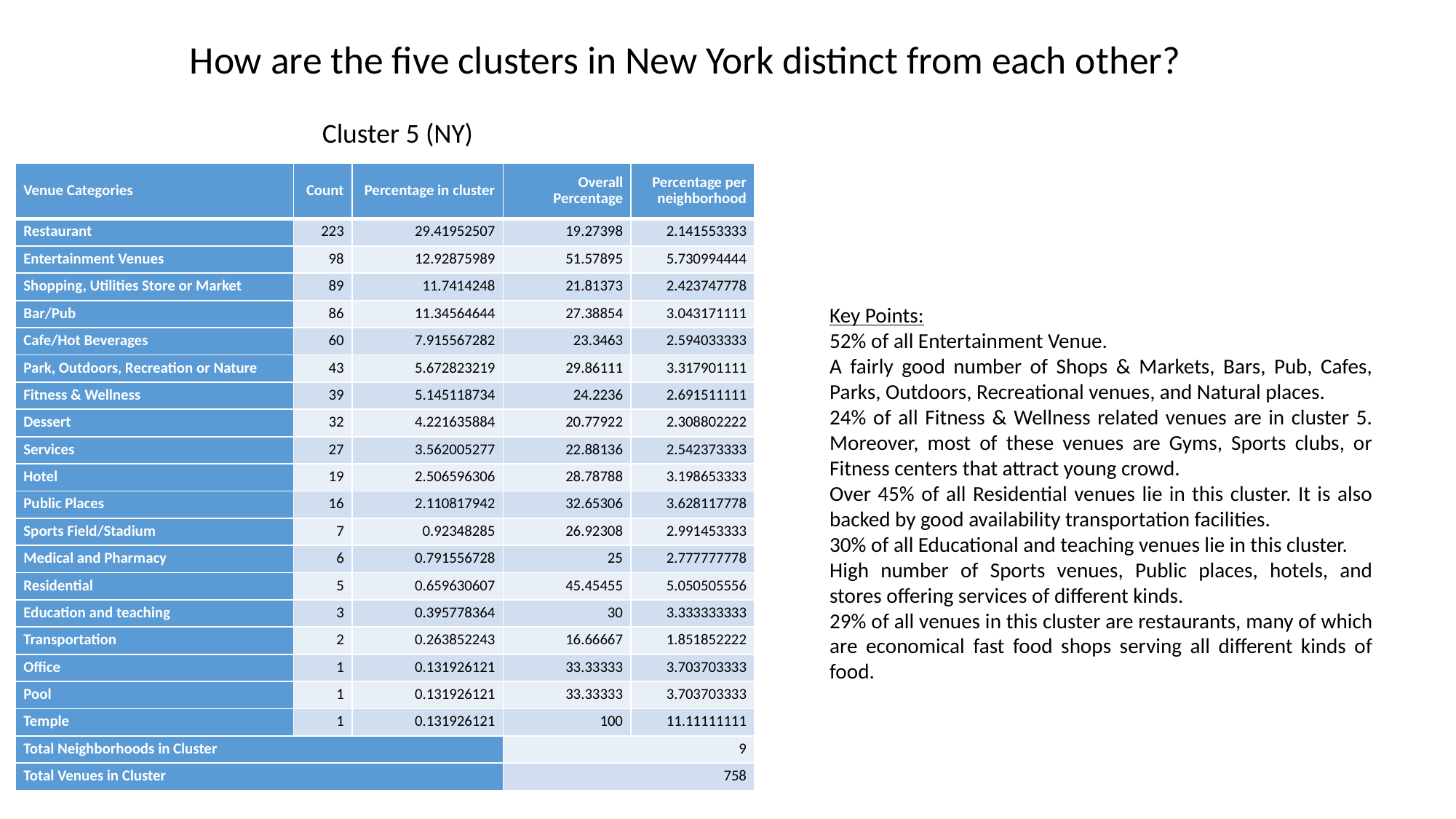

How are the five clusters in New York distinct from each other?
Cluster 5 (NY)
| Venue Categories | Count | Percentage in cluster | Overall Percentage | Percentage per neighborhood |
| --- | --- | --- | --- | --- |
| Restaurant | 223 | 29.41952507 | 19.27398 | 2.141553333 |
| Entertainment Venues | 98 | 12.92875989 | 51.57895 | 5.730994444 |
| Shopping, Utilities Store or Market | 89 | 11.7414248 | 21.81373 | 2.423747778 |
| Bar/Pub | 86 | 11.34564644 | 27.38854 | 3.043171111 |
| Cafe/Hot Beverages | 60 | 7.915567282 | 23.3463 | 2.594033333 |
| Park, Outdoors, Recreation or Nature | 43 | 5.672823219 | 29.86111 | 3.317901111 |
| Fitness & Wellness | 39 | 5.145118734 | 24.2236 | 2.691511111 |
| Dessert | 32 | 4.221635884 | 20.77922 | 2.308802222 |
| Services | 27 | 3.562005277 | 22.88136 | 2.542373333 |
| Hotel | 19 | 2.506596306 | 28.78788 | 3.198653333 |
| Public Places | 16 | 2.110817942 | 32.65306 | 3.628117778 |
| Sports Field/Stadium | 7 | 0.92348285 | 26.92308 | 2.991453333 |
| Medical and Pharmacy | 6 | 0.791556728 | 25 | 2.777777778 |
| Residential | 5 | 0.659630607 | 45.45455 | 5.050505556 |
| Education and teaching | 3 | 0.395778364 | 30 | 3.333333333 |
| Transportation | 2 | 0.263852243 | 16.66667 | 1.851852222 |
| Office | 1 | 0.131926121 | 33.33333 | 3.703703333 |
| Pool | 1 | 0.131926121 | 33.33333 | 3.703703333 |
| Temple | 1 | 0.131926121 | 100 | 11.11111111 |
| Total Neighborhoods in Cluster |  |  | 9 |  |
| Total Venues in Cluster |  |  | 758 |  |
Key Points:
52% of all Entertainment Venue.
A fairly good number of Shops & Markets, Bars, Pub, Cafes, Parks, Outdoors, Recreational venues, and Natural places.
24% of all Fitness & Wellness related venues are in cluster 5. Moreover, most of these venues are Gyms, Sports clubs, or Fitness centers that attract young crowd.
Over 45% of all Residential venues lie in this cluster. It is also backed by good availability transportation facilities.
30% of all Educational and teaching venues lie in this cluster.
High number of Sports venues, Public places, hotels, and stores offering services of different kinds.
29% of all venues in this cluster are restaurants, many of which are economical fast food shops serving all different kinds of food.